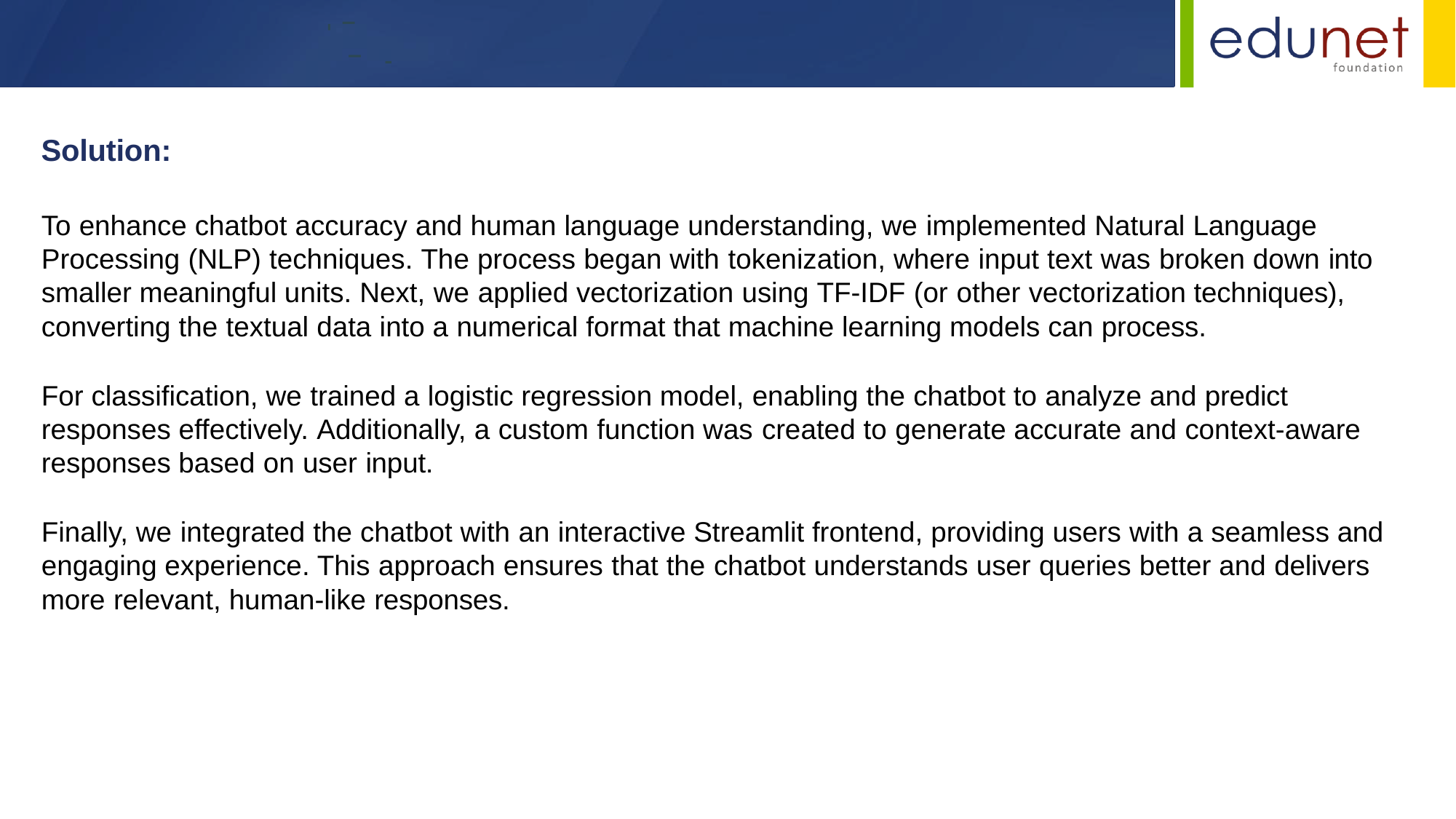

# Solution:
To enhance chatbot accuracy and human language understanding, we implemented Natural Language Processing (NLP) techniques. The process began with tokenization, where input text was broken down into smaller meaningful units. Next, we applied vectorization using TF-IDF (or other vectorization techniques), converting the textual data into a numerical format that machine learning models can process.

For classification, we trained a logistic regression model, enabling the chatbot to analyze and predict responses effectively. Additionally, a custom function was created to generate accurate and context-aware responses based on user input.

Finally, we integrated the chatbot with an interactive Streamlit frontend, providing users with a seamless and engaging experience. This approach ensures that the chatbot understands user queries better and delivers more relevant, human-like responses.